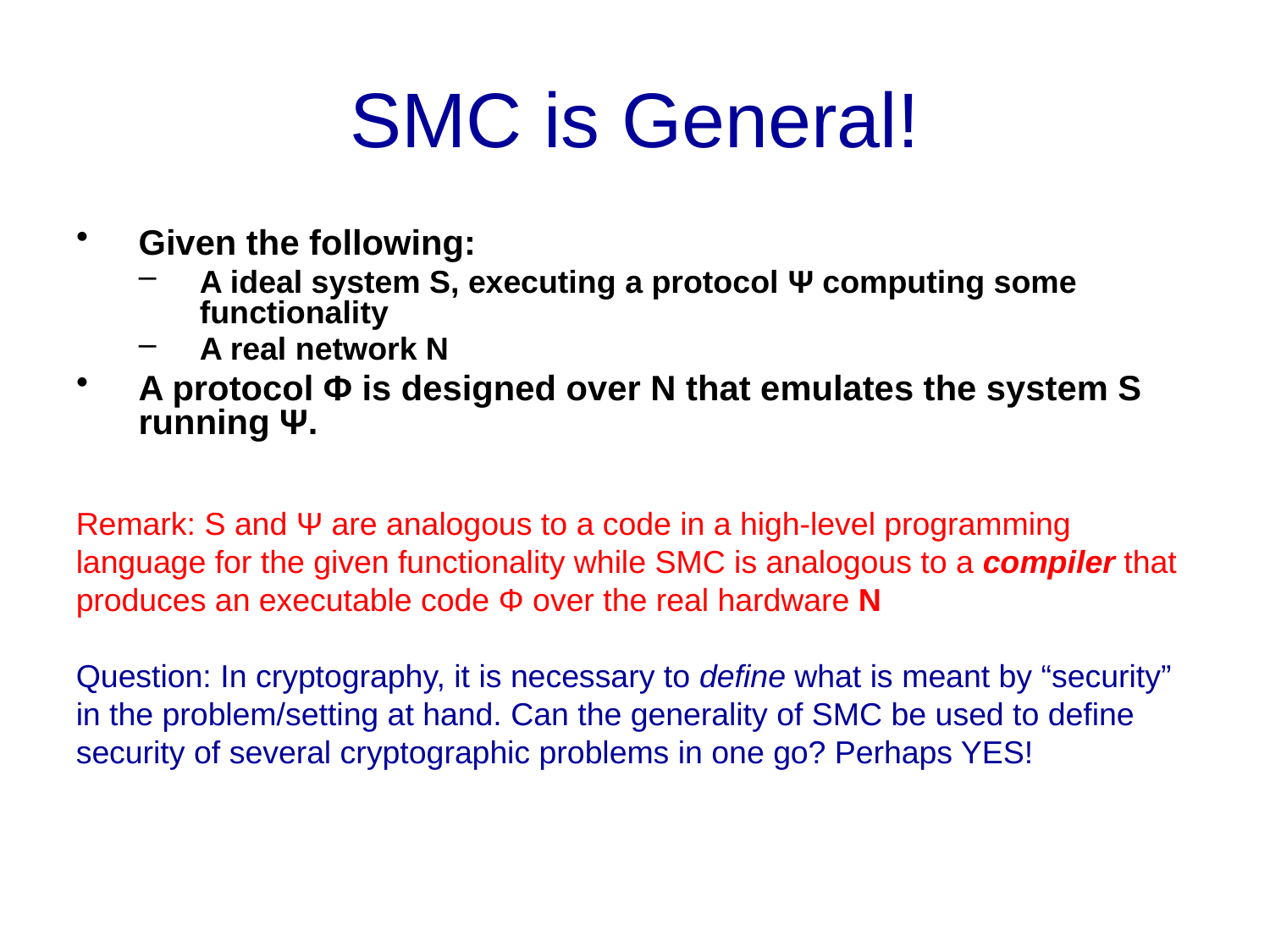

SMC is General!
Given the following:
A ideal system S, executing a protocol Ψ computing some functionality
A real network N
A protocol Φ is designed over N that emulates the system S running Ψ.
Remark: S and Ψ are analogous to a code in a high-level programming language for the given functionality while SMC is analogous to a compiler that produces an executable code Φ over the real hardware N

Question: In cryptography, it is necessary to define what is meant by “security” in the problem/setting at hand. Can the generality of SMC be used to define security of several cryptographic problems in one go? Perhaps YES!